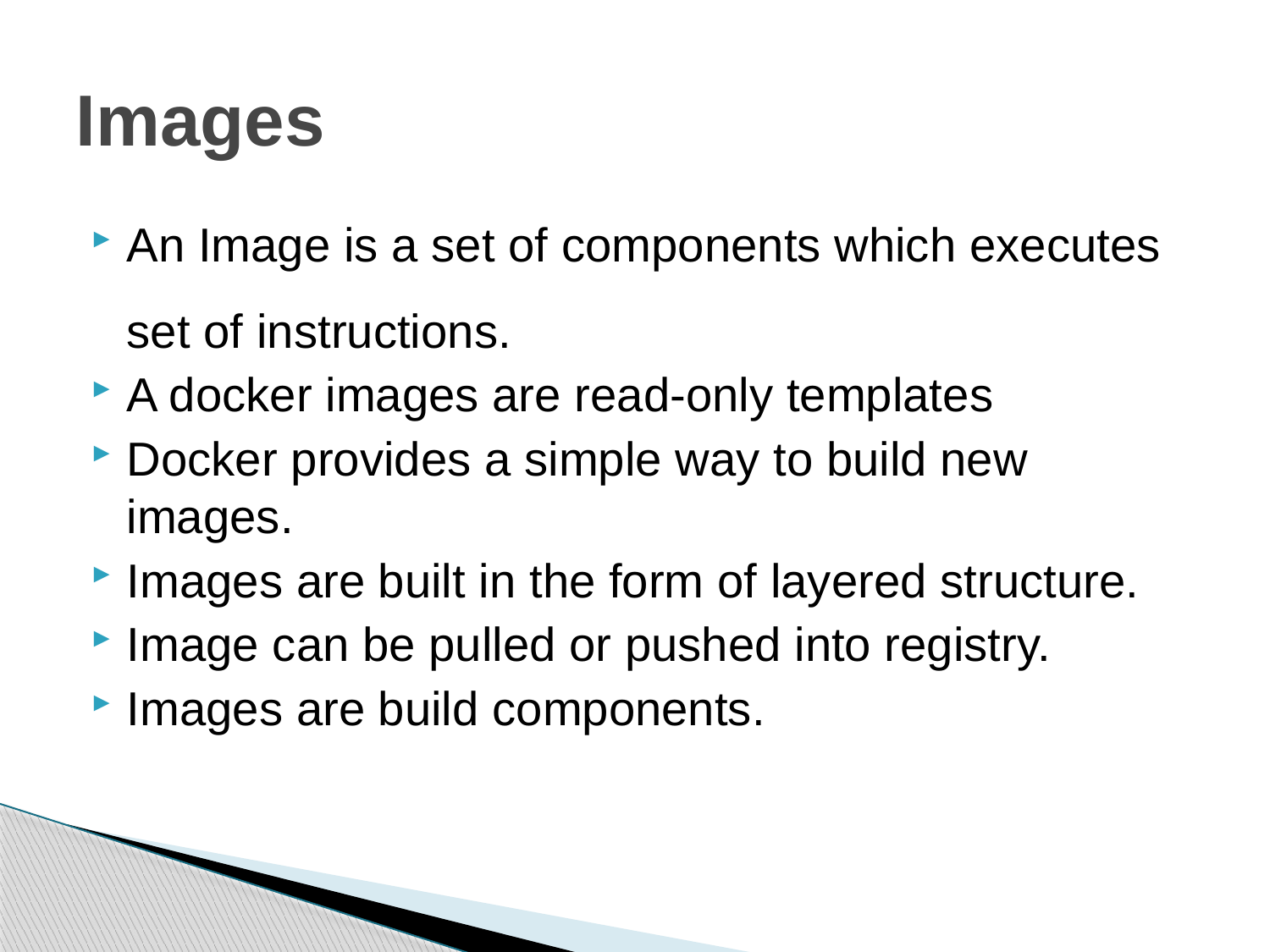

# Images
An Image is a set of components which executes set of instructions.
A docker images are read-only templates
Docker provides a simple way to build new images.
Images are built in the form of layered structure.
Image can be pulled or pushed into registry.
Images are build components.